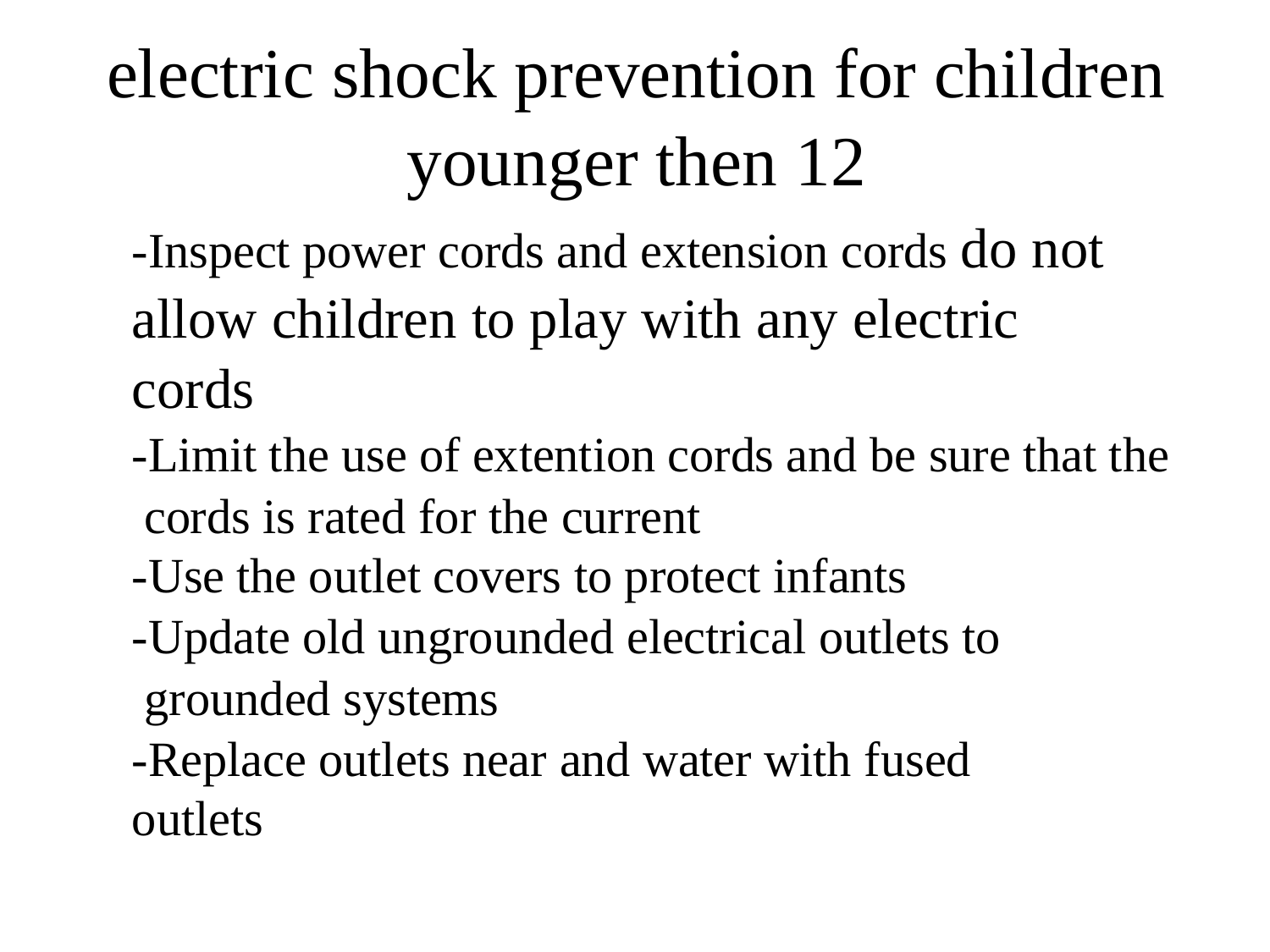

# electric shock prevention for children  younger then 12
-Inspect power cords and extension cords do not  allow children to play with any electric cords
-Limit the use of extention cords and be sure that the  cords is rated for the current
-Use the outlet covers to protect infants
-Update old ungrounded electrical outlets to  grounded systems
-Replace outlets near and water with fused outlets